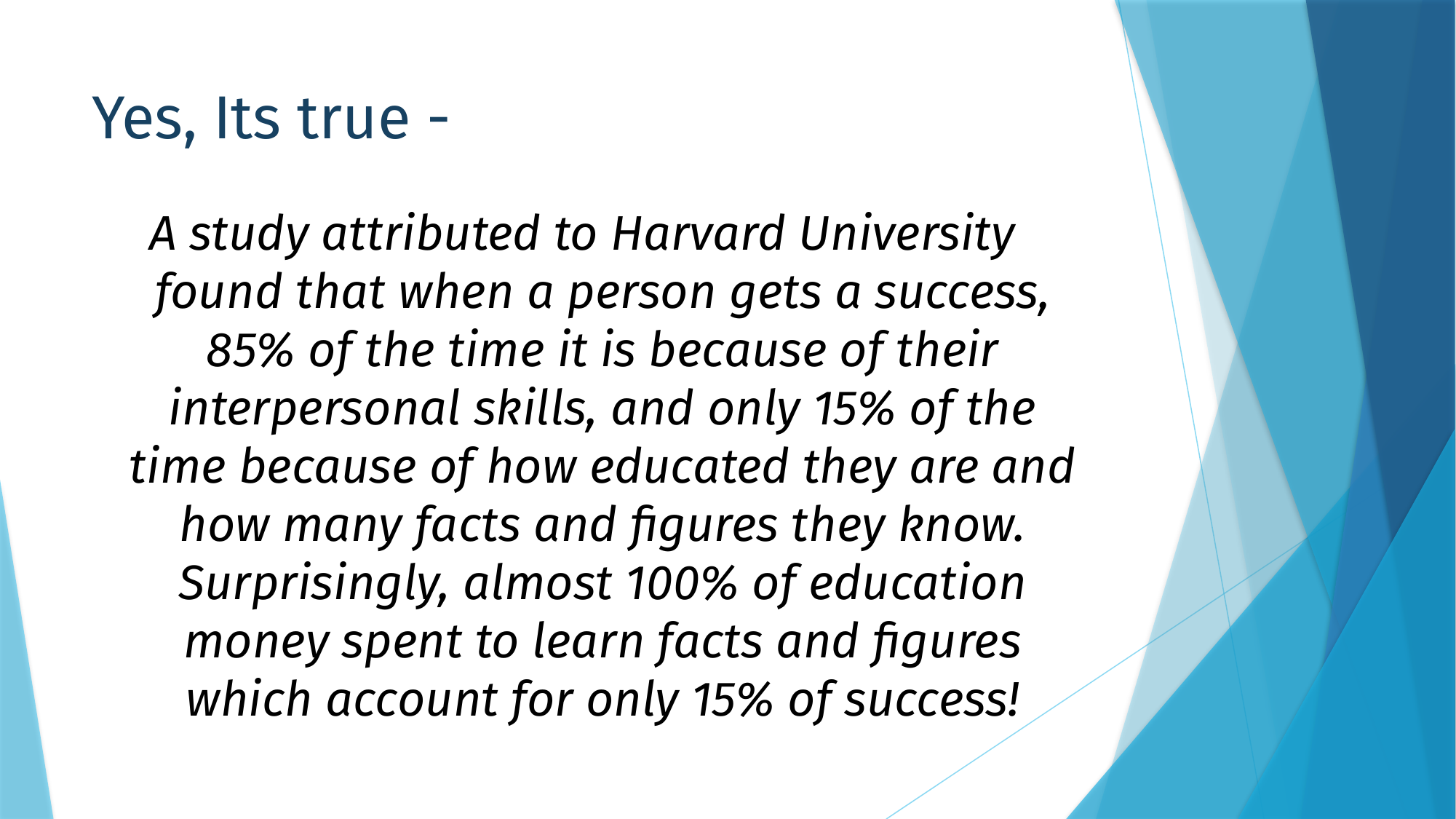

# Yes, Its true -
A study attributed to Harvard University found that when a person gets a success, 85% of the time it is because of their interpersonal skills, and only 15% of the time because of how educated they are and how many facts and figures they know. Surprisingly, almost 100% of education money spent to learn facts and figures which account for only 15% of success!